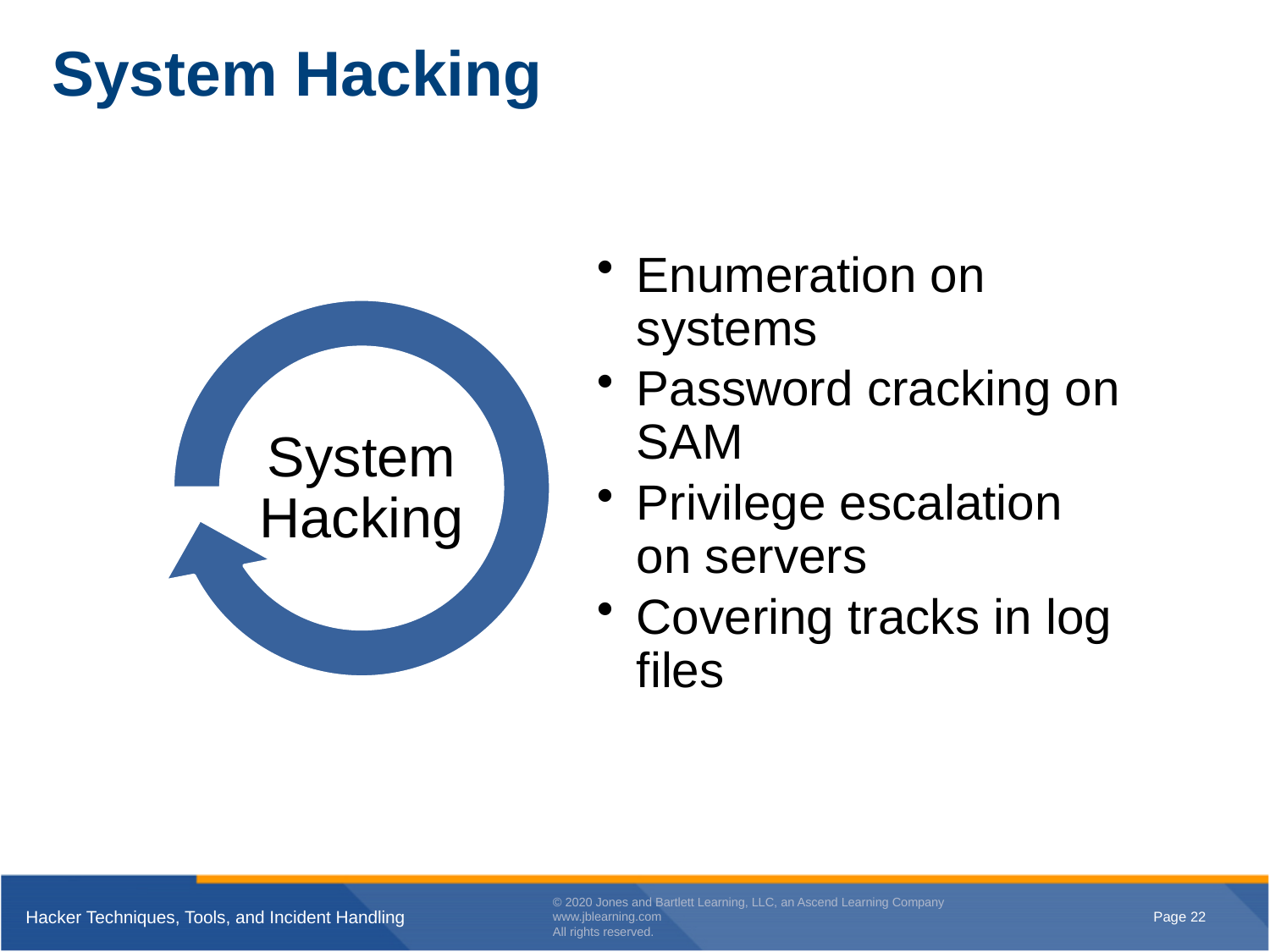

# System Hacking
Enumeration on systems
Password cracking on SAM
Privilege escalation on servers
Covering tracks in log files
System Hacking